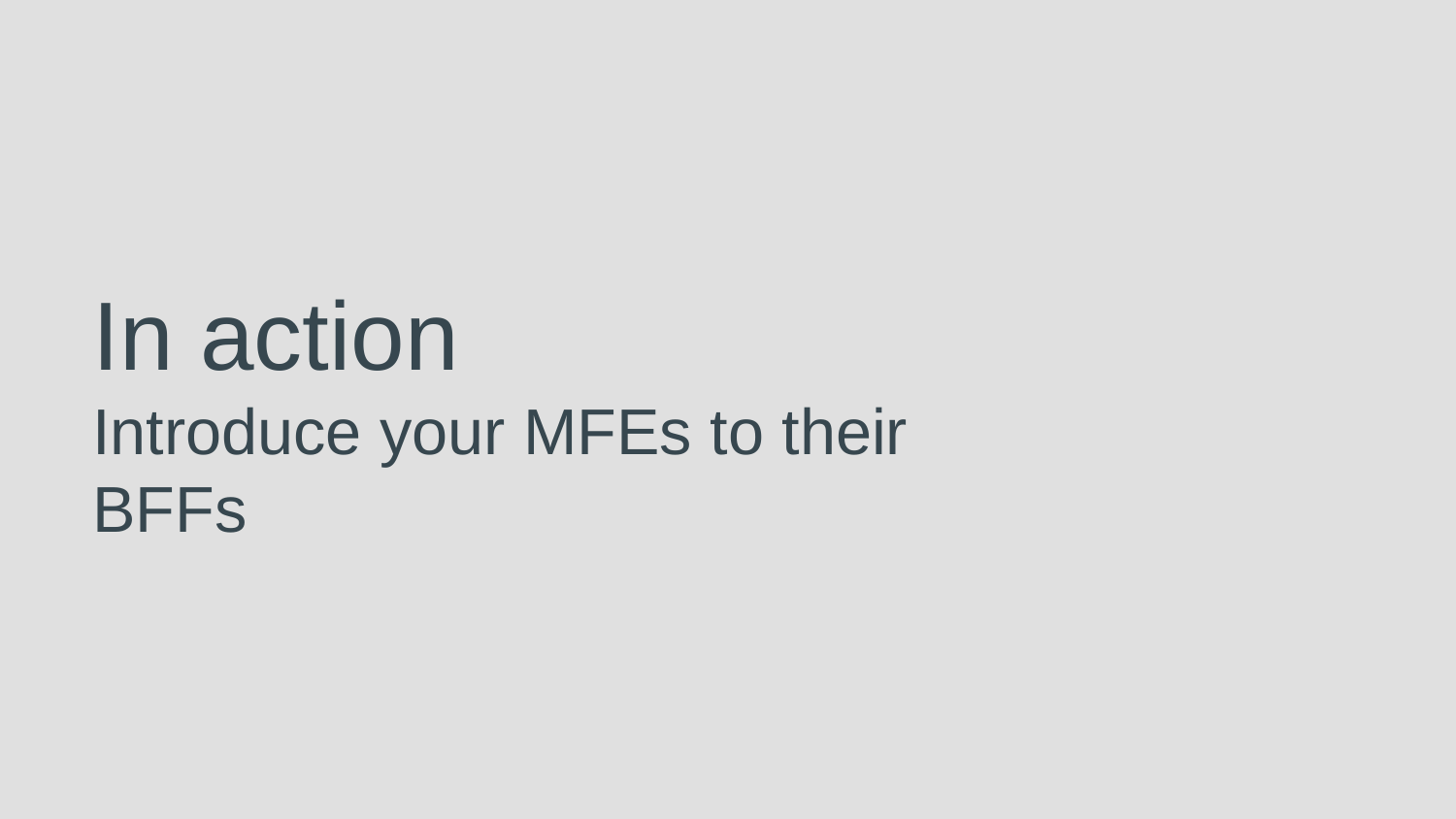

# In action
Introduce your MFEs to their BFFs